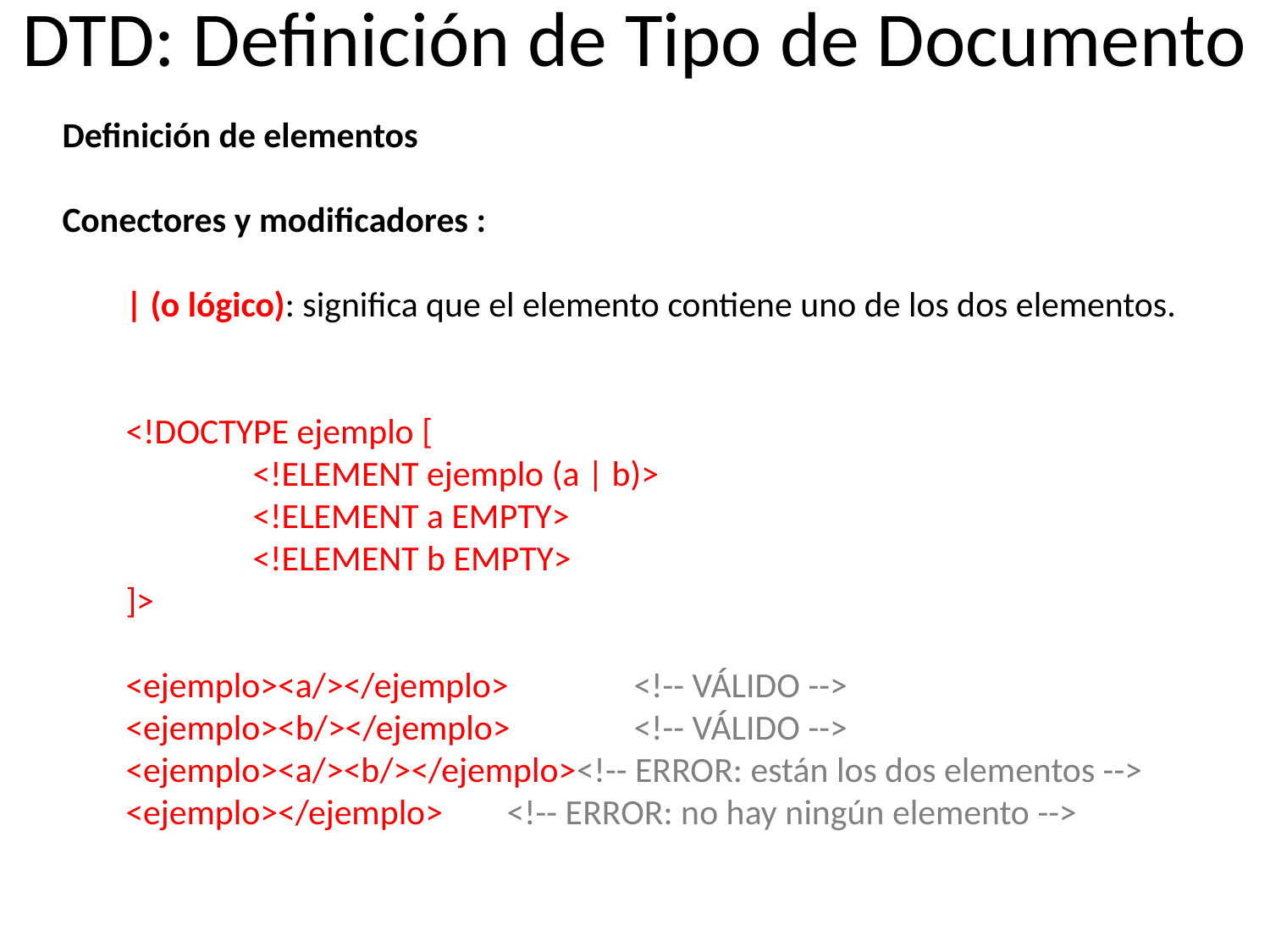

# DTD: Definición de Tipo de Documento
Definición de elementos

Conectores y modificadores :

| (o lógico): significa que el elemento contiene uno de los dos elementos.

<!DOCTYPE ejemplo [
	<!ELEMENT ejemplo (a | b)>
	<!ELEMENT a EMPTY>
	<!ELEMENT b EMPTY>
]>

<ejemplo><a/></ejemplo>	<!-- VÁLIDO -->
<ejemplo><b/></ejemplo>	<!-- VÁLIDO -->
<ejemplo><a/><b/></ejemplo><!-- ERROR: están los dos elementos -->
<ejemplo></ejemplo>	<!-- ERROR: no hay ningún elemento -->